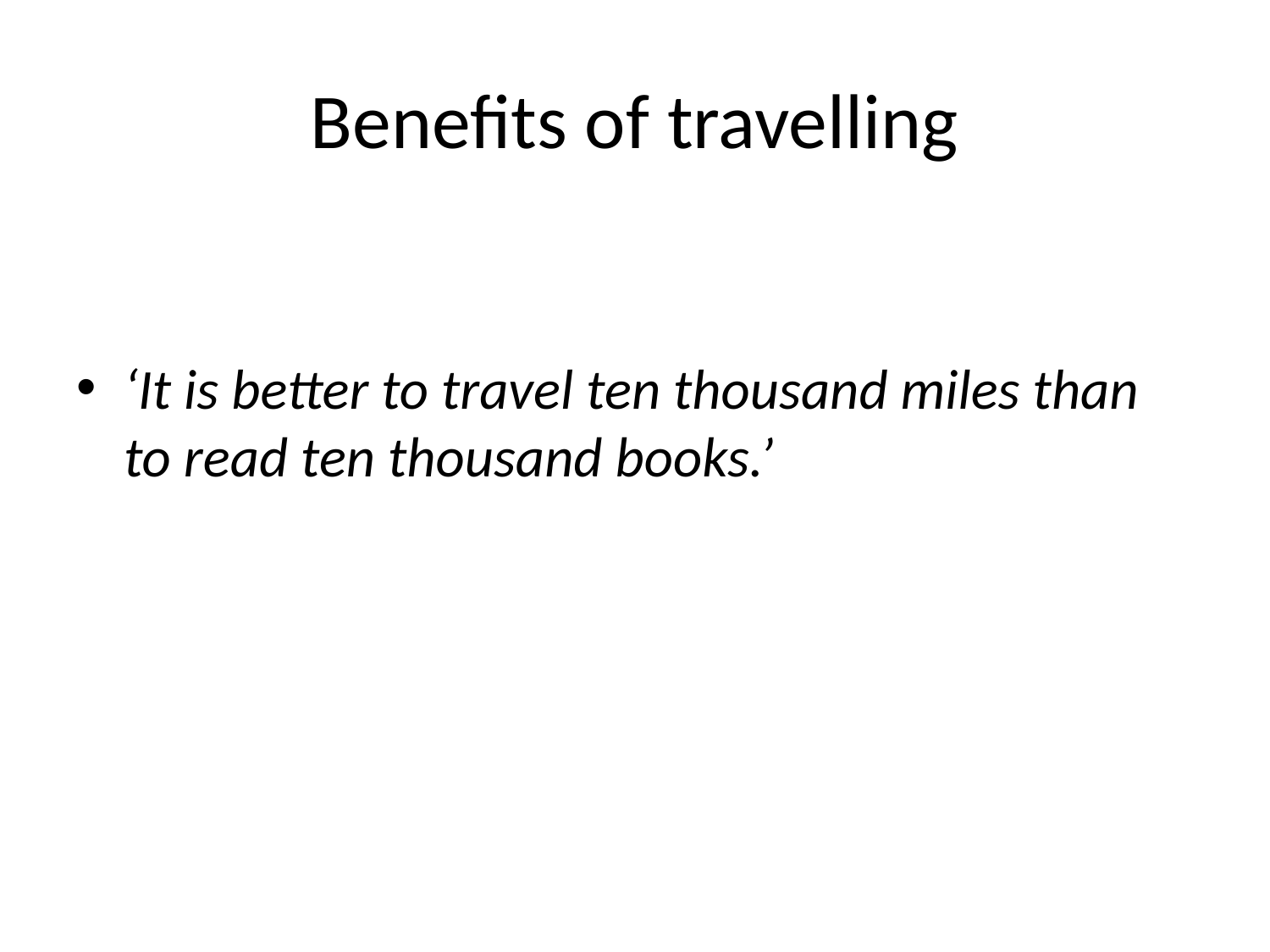

# Benefits of travelling
‘It is better to travel ten thousand miles than to read ten thousand books.’